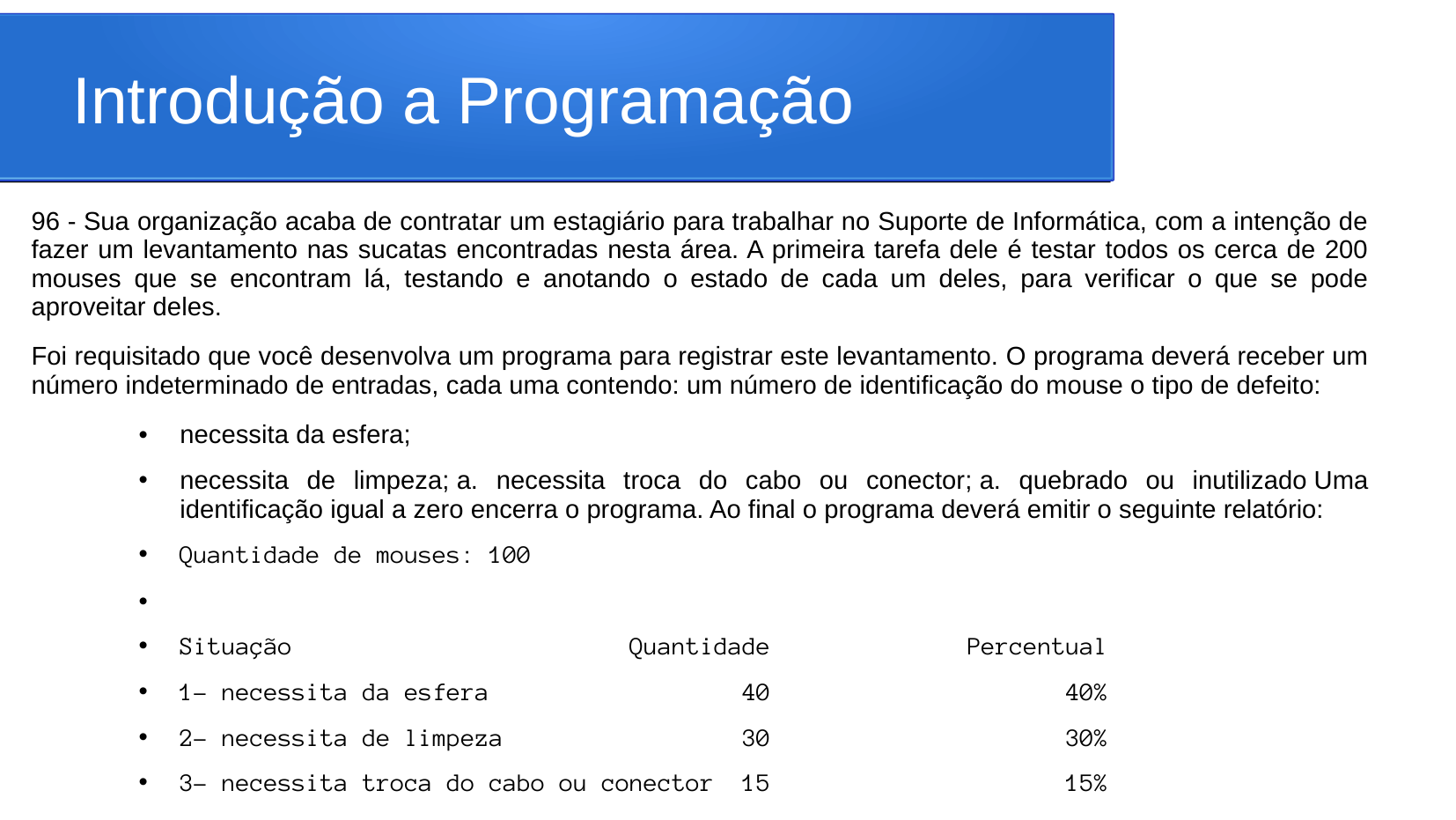

# Introdução a Programação
96 - Sua organização acaba de contratar um estagiário para trabalhar no Suporte de Informática, com a intenção de fazer um levantamento nas sucatas encontradas nesta área. A primeira tarefa dele é testar todos os cerca de 200 mouses que se encontram lá, testando e anotando o estado de cada um deles, para verificar o que se pode aproveitar deles.
Foi requisitado que você desenvolva um programa para registrar este levantamento. O programa deverá receber um número indeterminado de entradas, cada uma contendo: um número de identificação do mouse o tipo de defeito:
necessita da esfera;
necessita de limpeza; a. necessita troca do cabo ou conector; a. quebrado ou inutilizado Uma identificação igual a zero encerra o programa. Ao final o programa deverá emitir o seguinte relatório:
Quantidade de mouses: 100

Situação                        Quantidade              Percentual
1- necessita da esfera                  40                     40%
2- necessita de limpeza                 30                     30%
3- necessita troca do cabo ou conector  15                     15%
4- quebrado ou inutilizado              15                     15%